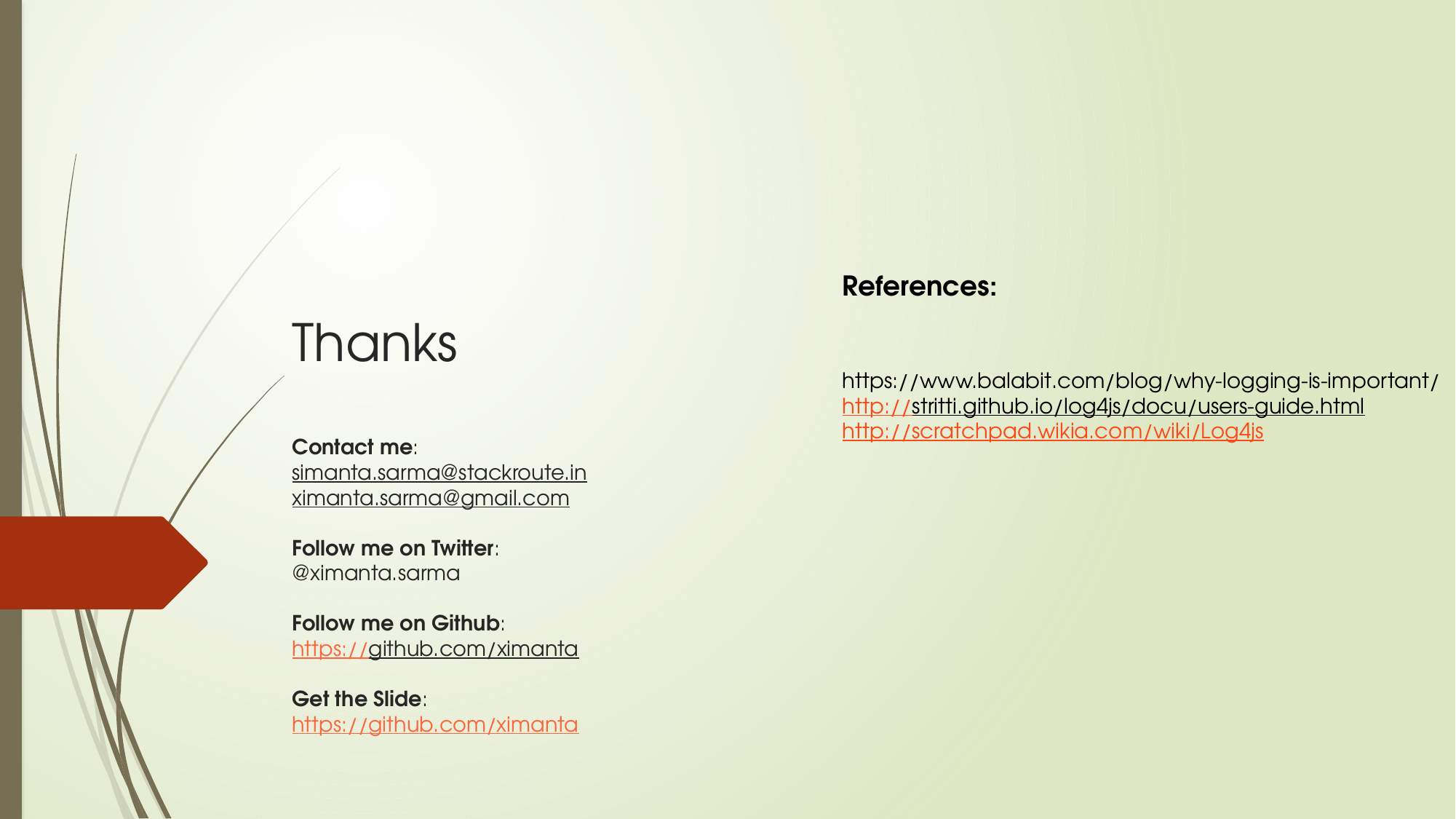

References:

https://www.balabit.com/blog/why-logging-is-important/
http://stritti.github.io/log4js/docu/users-guide.html
http://scratchpad.wikia.com/wiki/Log4js

# Thanks Contact me: simanta.sarma@stackroute.in ximanta.sarma@gmail.com Follow me on Twitter: @ximanta.sarma Follow me on Github: https://github.com/ximanta Get the Slide: https://github.com/ximanta